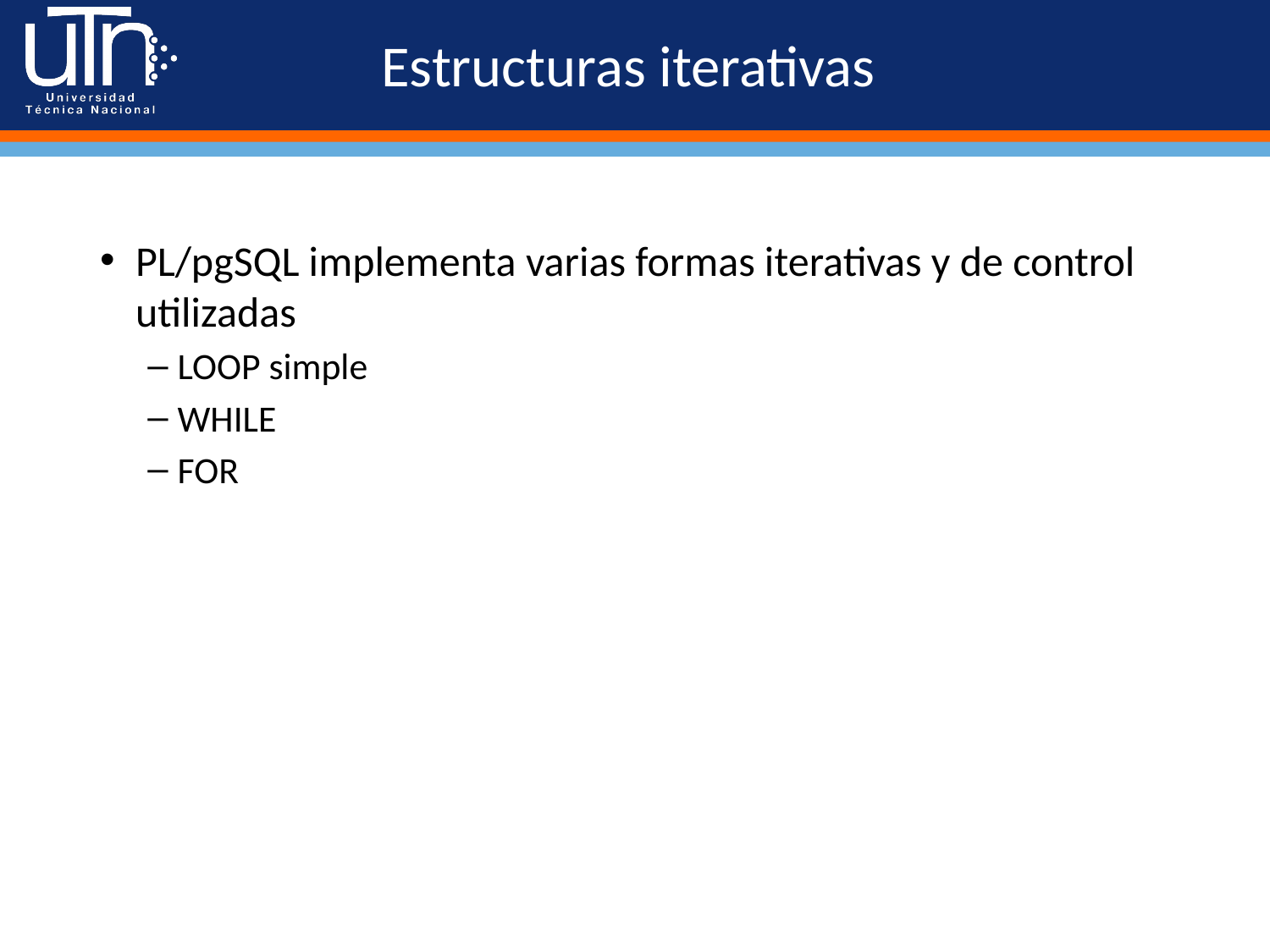

# Estructuras iterativas

PL/pgSQL implementa varias formas iterativas y de control utilizadas
LOOP simple
WHILE
FOR